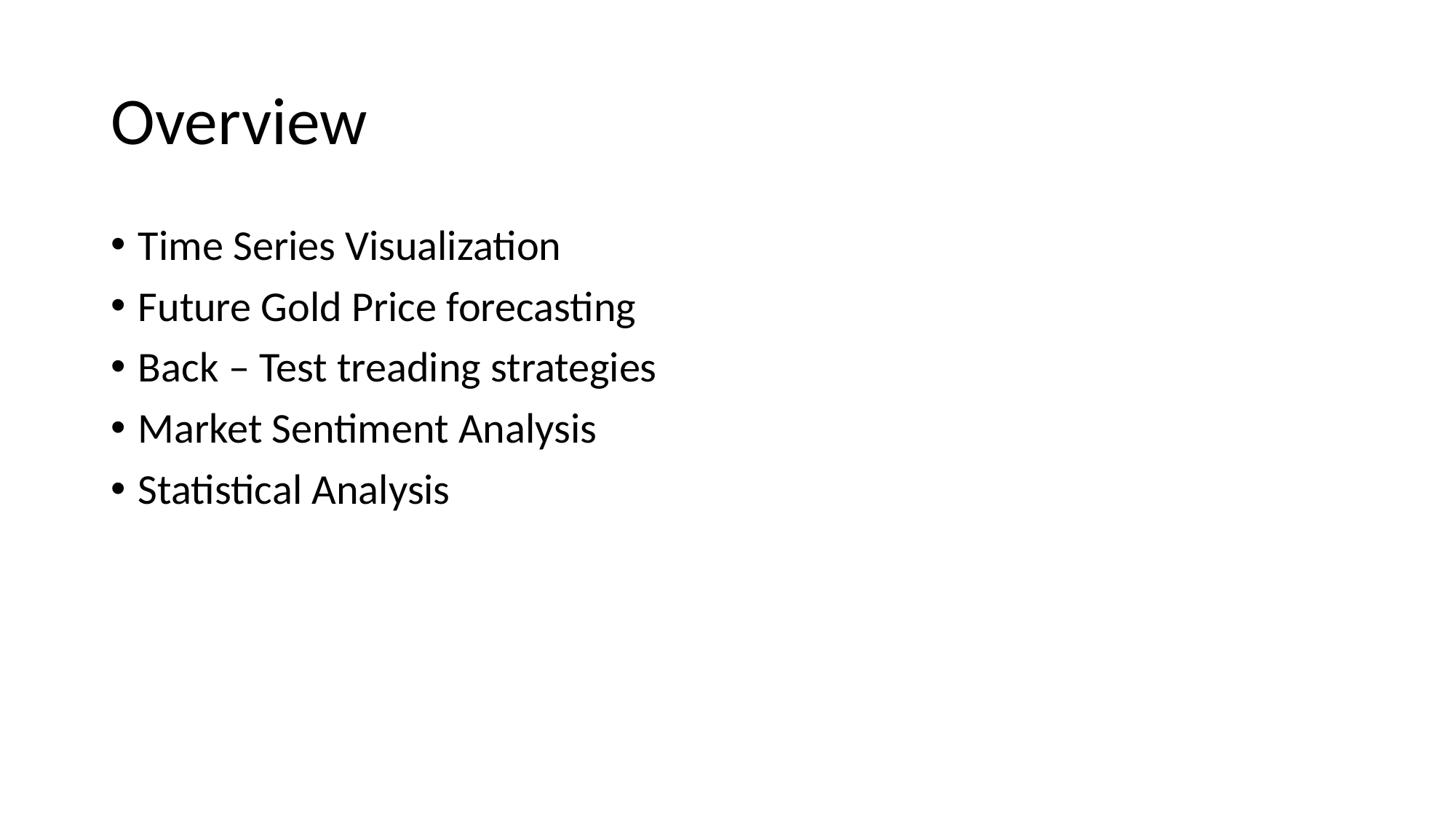

# Overview
Time Series Visualization
Future Gold Price forecasting
Back – Test treading strategies
Market Sentiment Analysis
Statistical Analysis